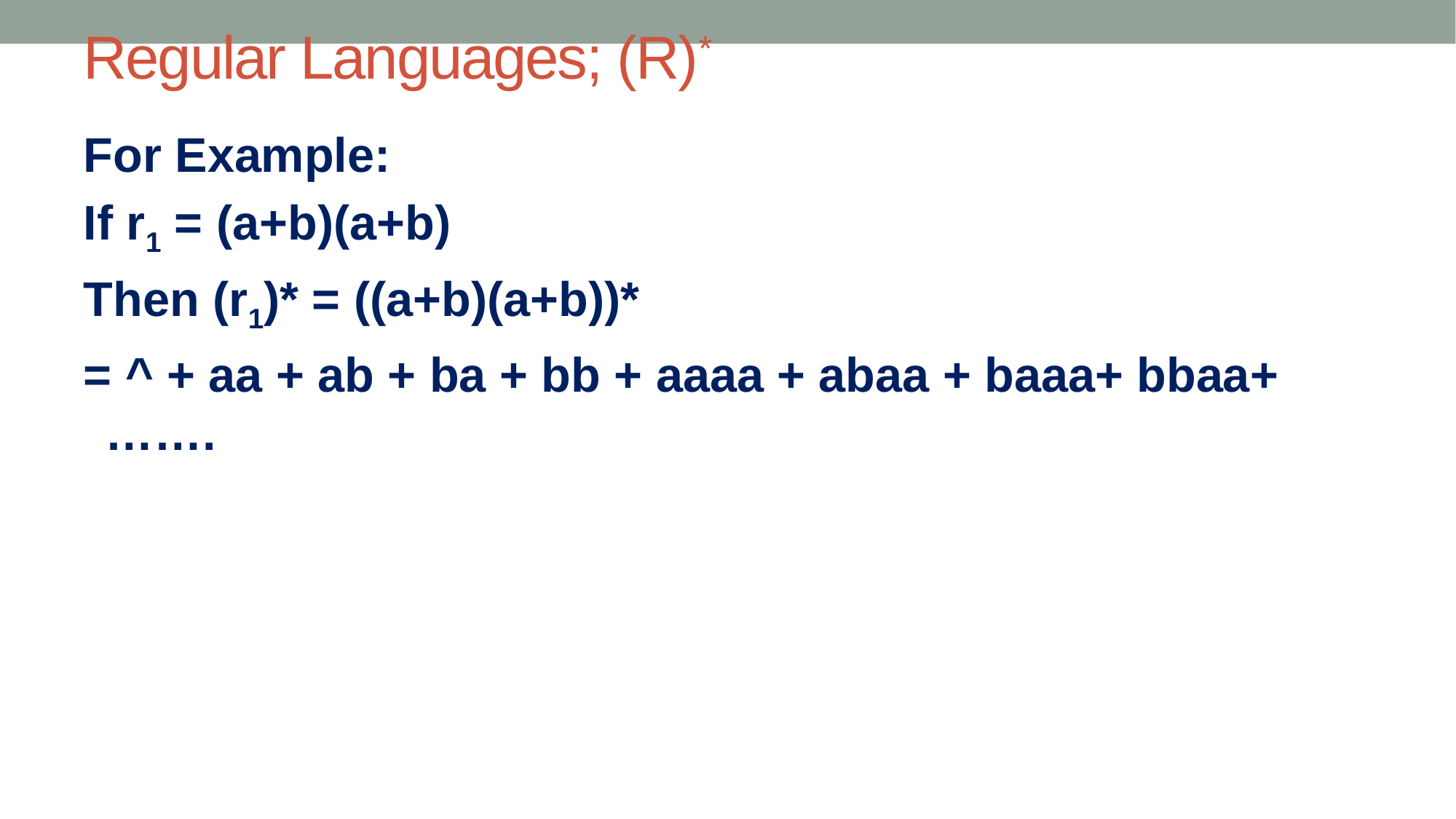

# Regular Languages; (R)*
For Example:
If r1 = (a+b)(a+b)
Then (r1)* = ((a+b)(a+b))*
= ^ + aa + ab + ba + bb + aaaa + abaa + baaa+ bbaa+ …….